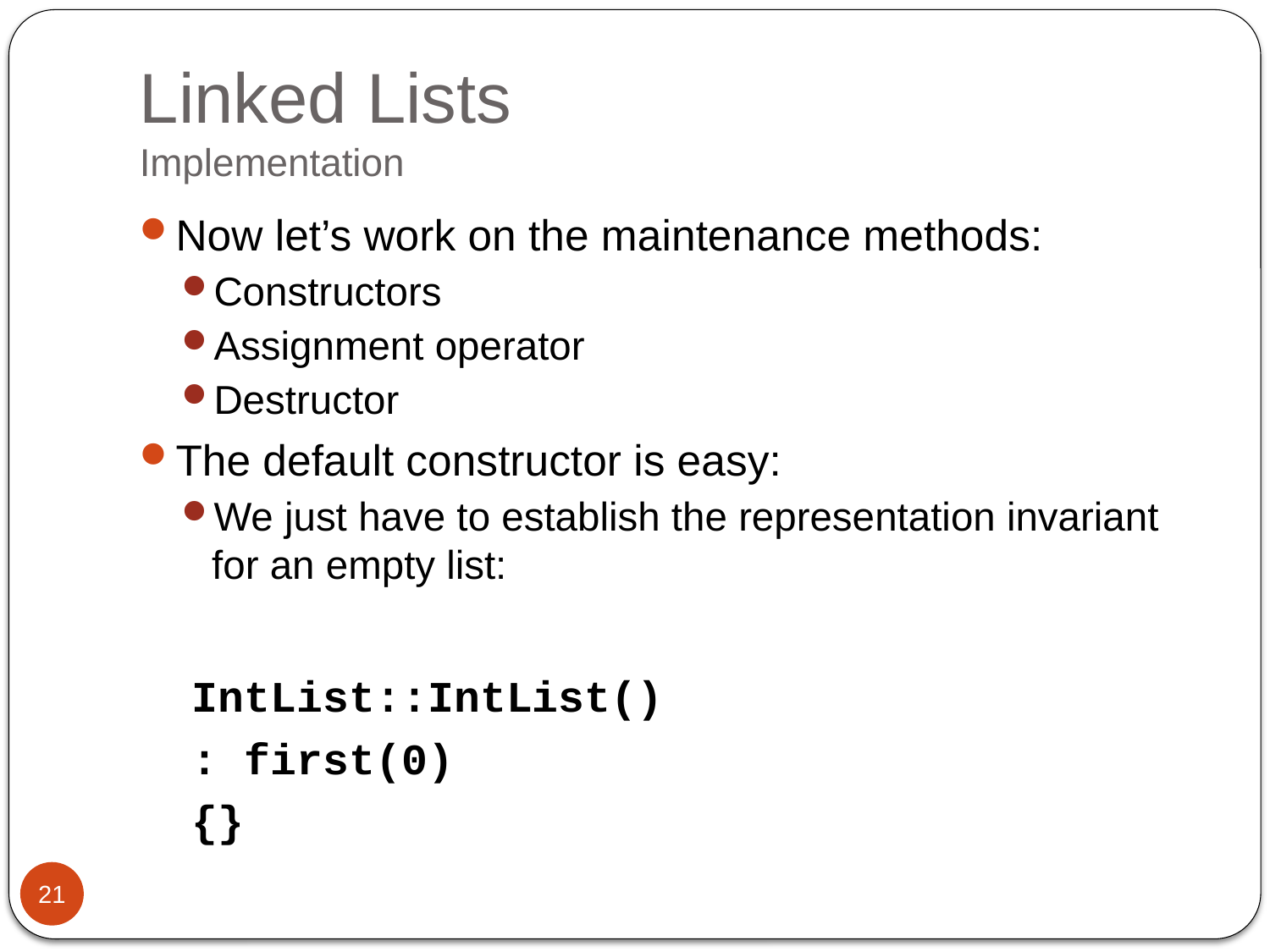

# Linked Lists Implementation
Now let’s work on the maintenance methods:
Constructors
Assignment operator
Destructor
The default constructor is easy:
We just have to establish the representation invariant for an empty list:

  IntList::IntList()
  : first(0)
  {}
21